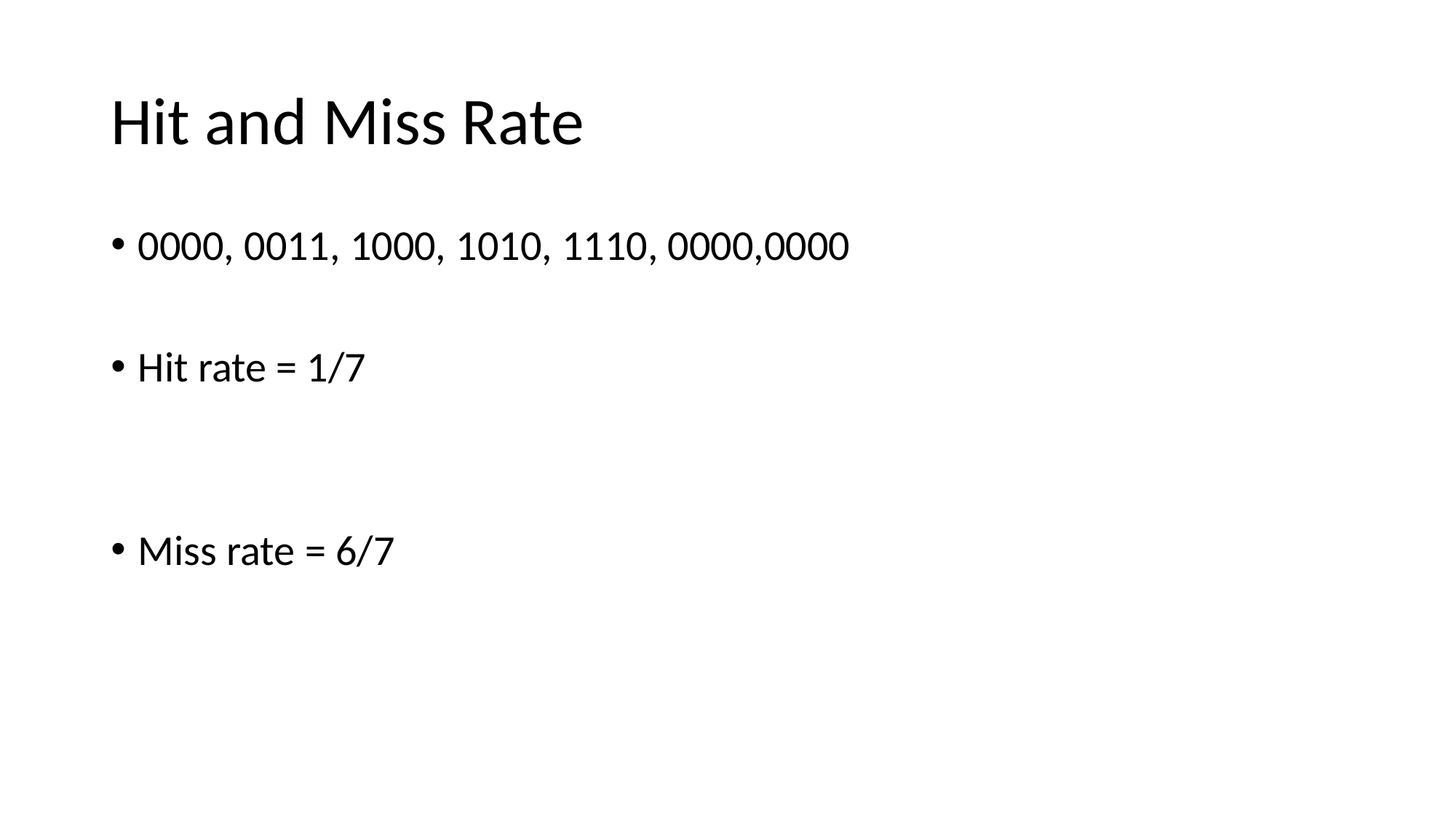

# Hit and Miss Rate
0000, 0011, 1000, 1010, 1110, 0000,0000

Hit rate = 1/7

Miss rate = 6/7